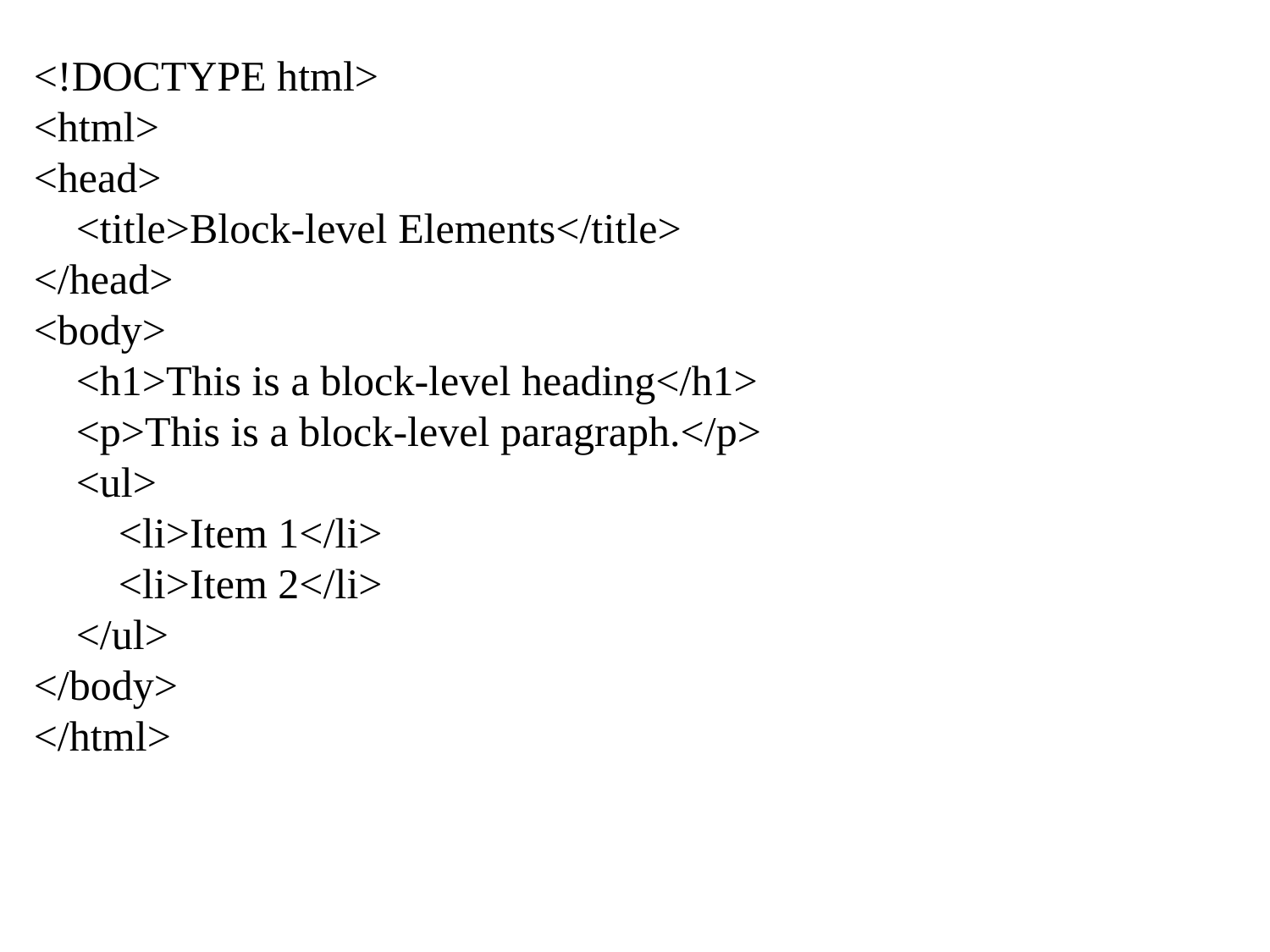

<!DOCTYPE html>
<html>
<head>
    <title>Block-level Elements</title>
</head>
<body>
    <h1>This is a block-level heading</h1>
    <p>This is a block-level paragraph.</p>
    <ul>
        <li>Item 1</li>
        <li>Item 2</li>
    </ul>
</body>
</html>